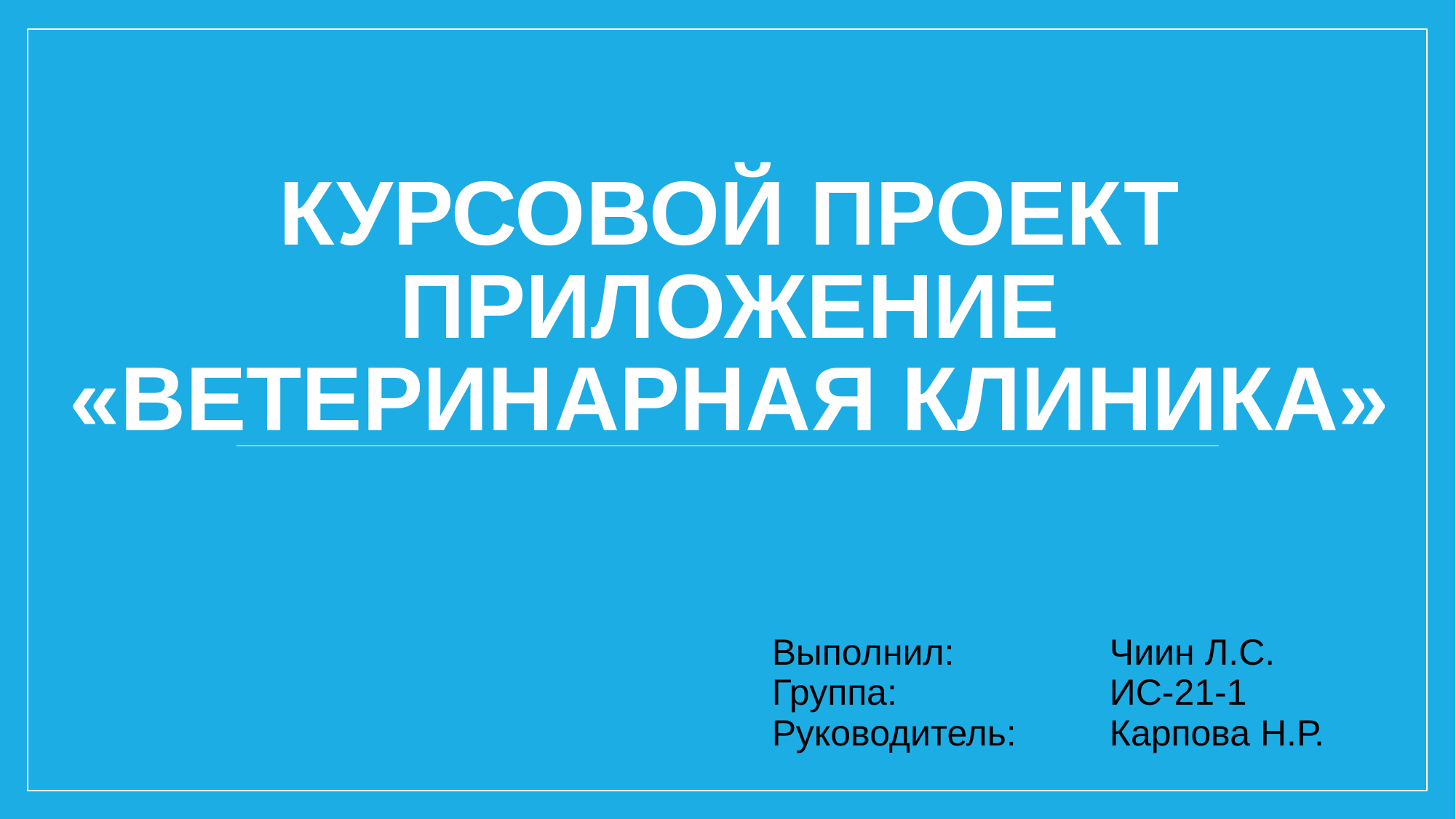

# Курсовой проект ПРИЛОЖЕНИЕ «ВЕТЕРИНАРНАЯ КЛИНИКА»
| Выполнил: Группа: Руководитель: | Чиин Л.С. ИС-21-1 Карпова Н.Р. |
| --- | --- |